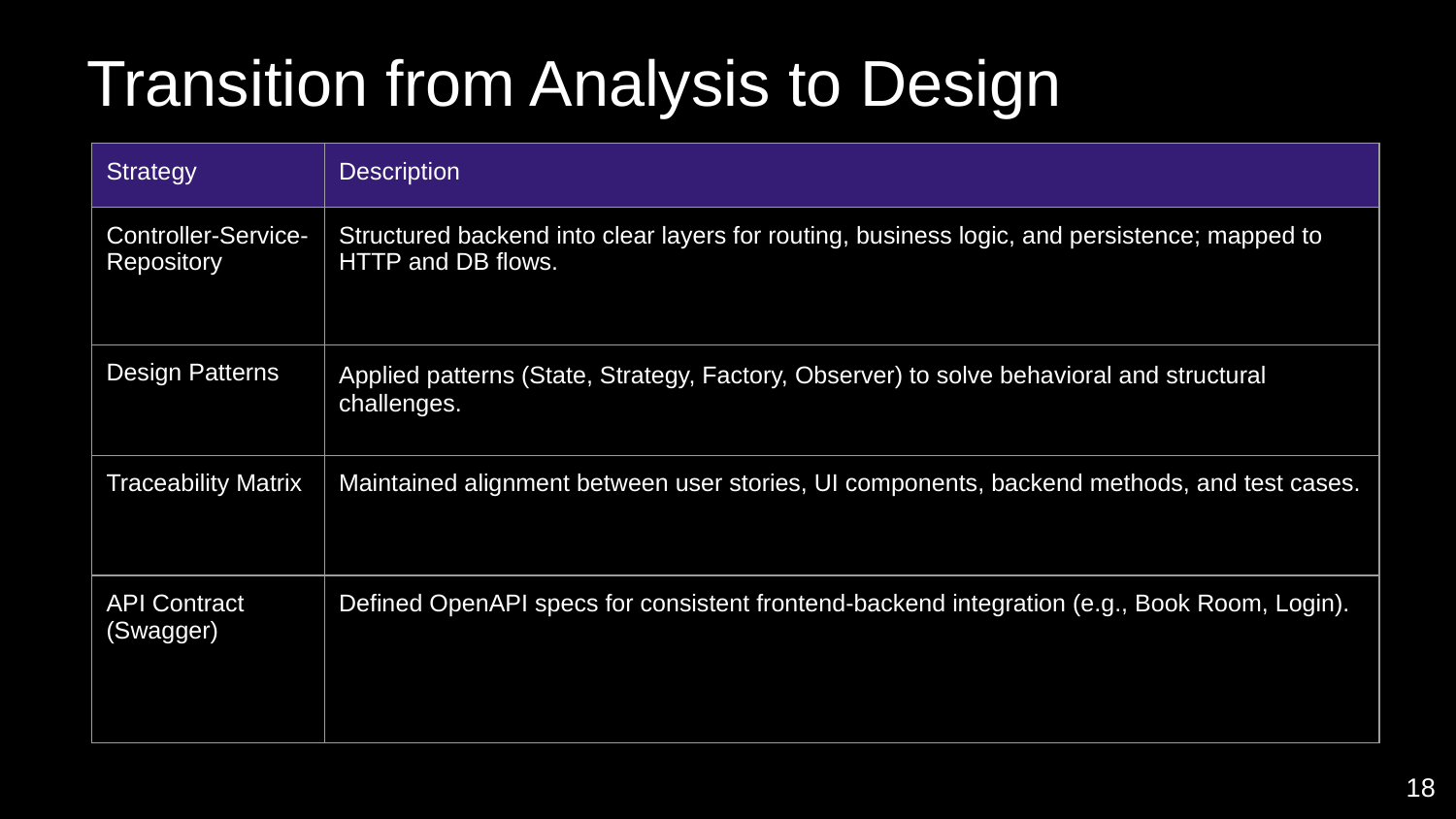

# Transition from Analysis to Design
| Strategy | Description |
| --- | --- |
| Controller-Service-Repository | Structured backend into clear layers for routing, business logic, and persistence; mapped to HTTP and DB flows. |
| Design Patterns | Applied patterns (State, Strategy, Factory, Observer) to solve behavioral and structural challenges. |
| Traceability Matrix | Maintained alignment between user stories, UI components, backend methods, and test cases. |
| API Contract (Swagger) | Defined OpenAPI specs for consistent frontend-backend integration (e.g., Book Room, Login). |
18